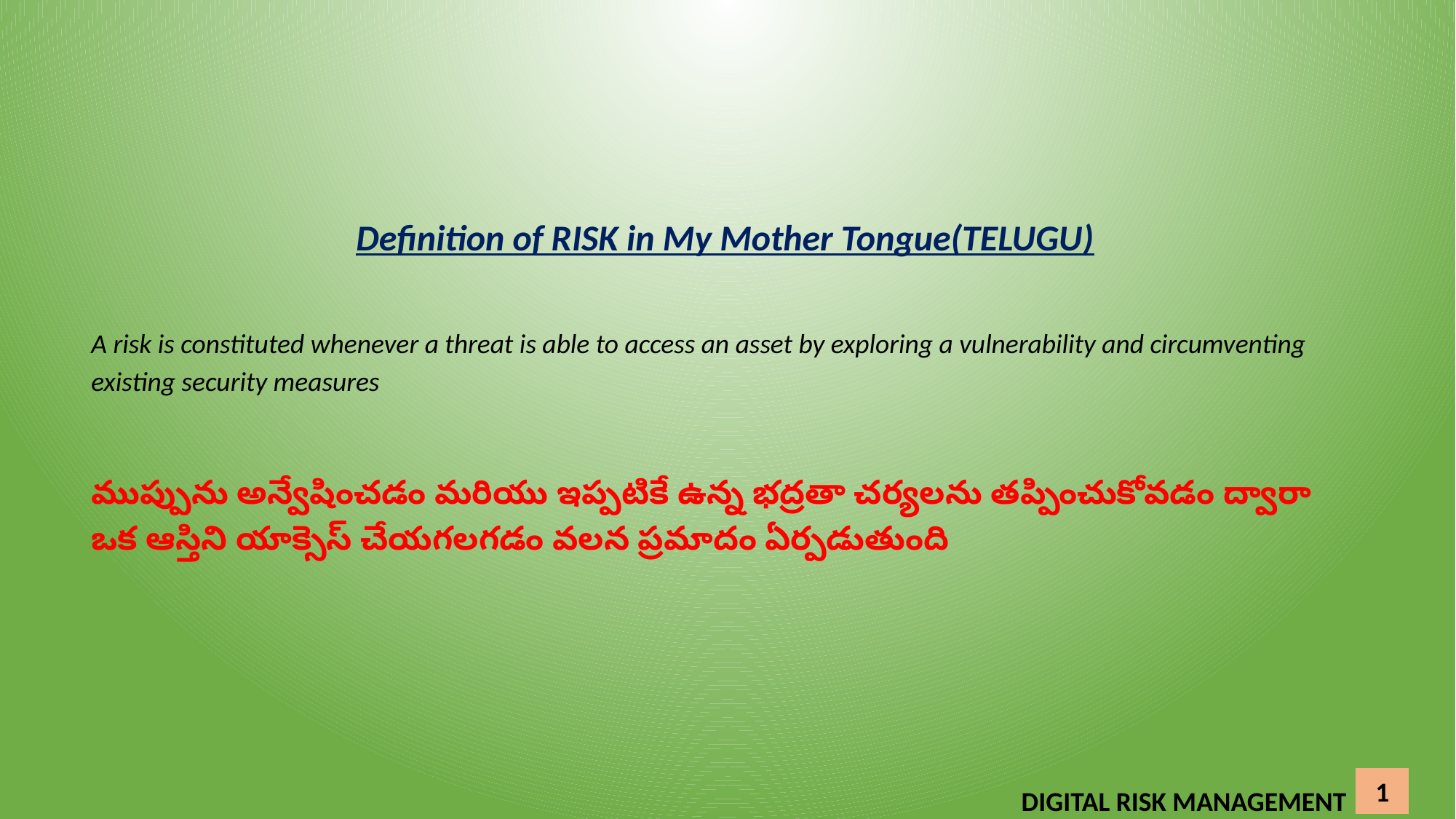

Definition of RISK in My Mother Tongue(TELUGU)
A risk is constituted whenever a threat is able to access an asset by exploring a vulnerability and circumventing existing security measures

ముప్పును అన్వేషించడం మరియు ఇప్పటికే ఉన్న భద్రతా చర్యలను తప్పించుకోవడం ద్వారా ఒక ఆస్తిని యాక్సెస్ చేయగలగడం వలన ప్రమాదం ఏర్పడుతుంది

1
DIGITAL RISK MANAGEMENT